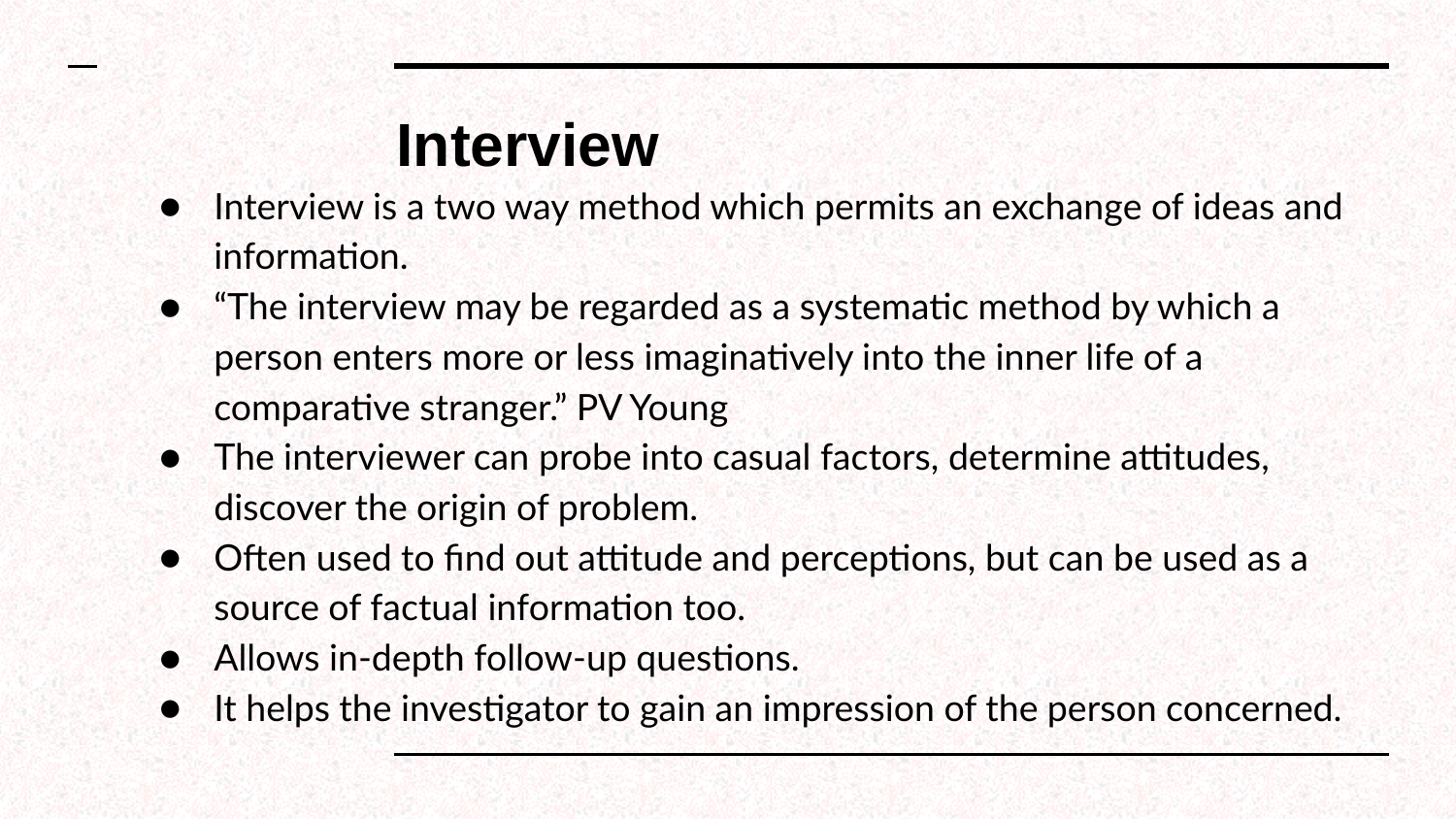

# Interview
Interview is a two way method which permits an exchange of ideas and information.
“The interview may be regarded as a systematic method by which a person enters more or less imaginatively into the inner life of a comparative stranger.” PV Young
The interviewer can probe into casual factors, determine attitudes, discover the origin of problem.
Often used to find out attitude and perceptions, but can be used as a source of factual information too.
Allows in-depth follow-up questions.
It helps the investigator to gain an impression of the person concerned.